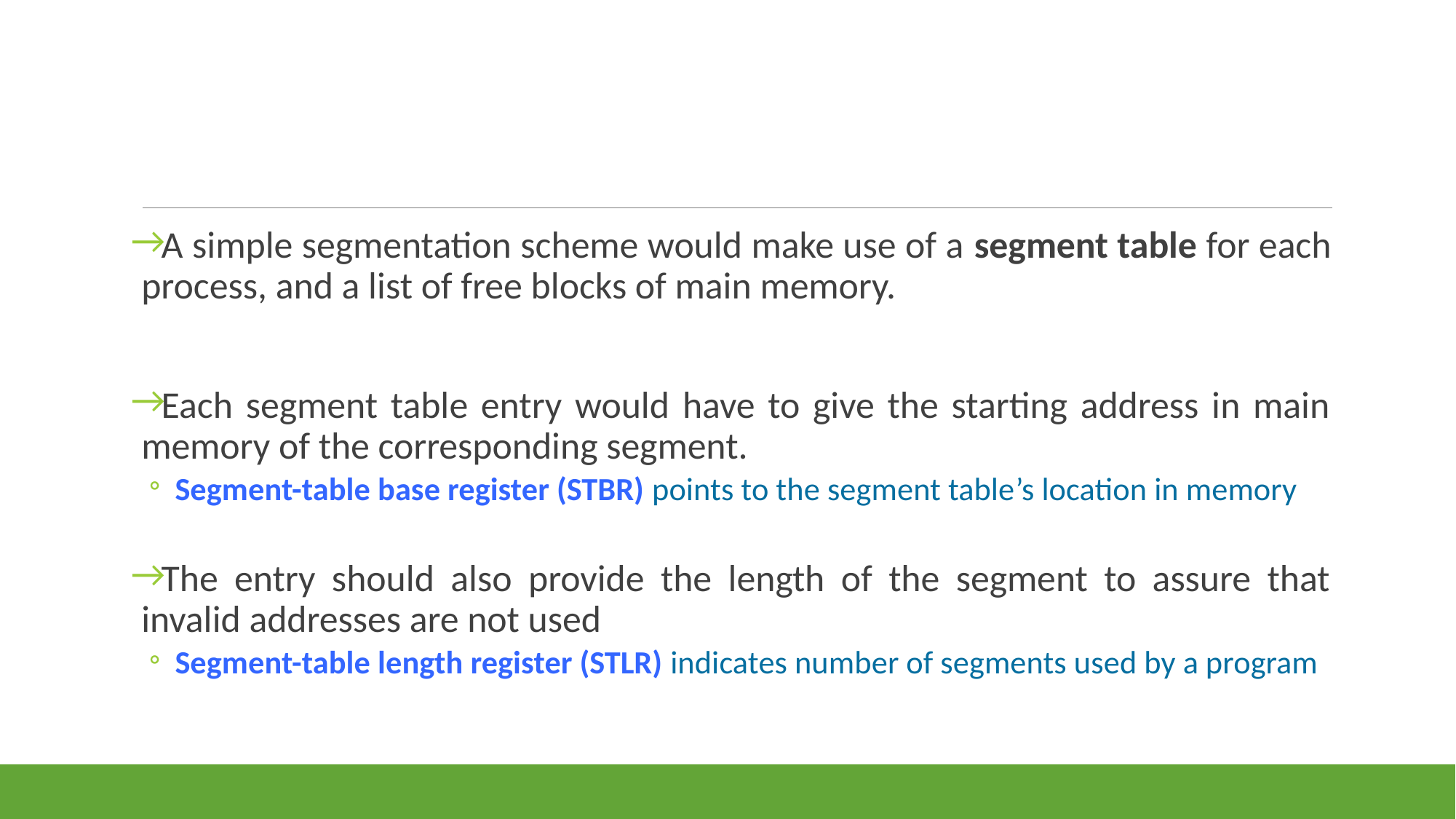

#
A simple segmentation scheme would make use of a segment table for each process, and a list of free blocks of main memory.

Each segment table entry would have to give the starting address in main memory of the corresponding segment.
Segment-table base register (STBR) points to the segment table’s location in memory

The entry should also provide the length of the segment to assure that invalid addresses are not used
Segment-table length register (STLR) indicates number of segments used by a program